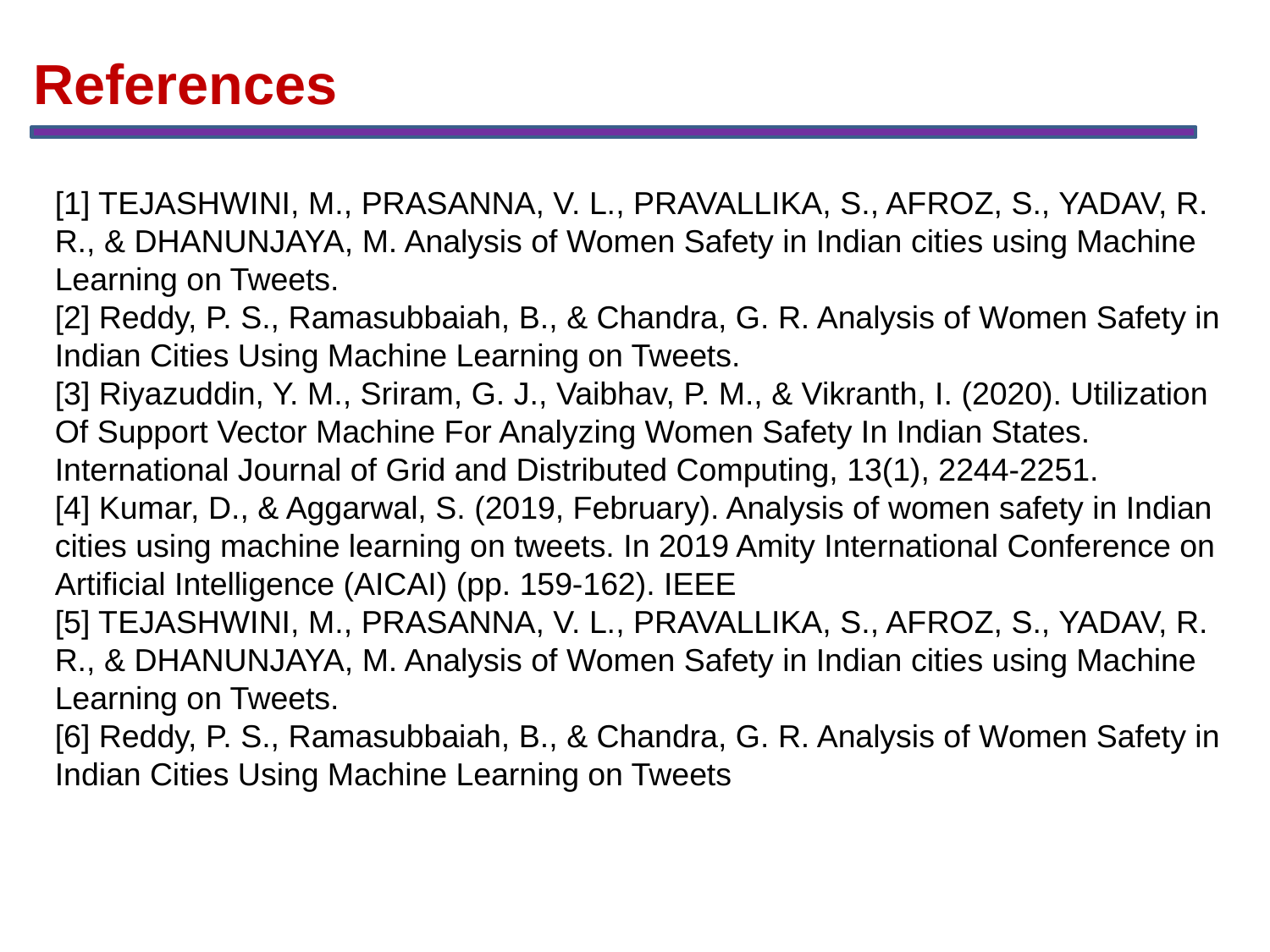

References

[1] TEJASHWINI, M., PRASANNA, V. L., PRAVALLIKA, S., AFROZ, S., YADAV, R. R., & DHANUNJAYA, M. Analysis of Women Safety in Indian cities using Machine Learning on Tweets.
[2] Reddy, P. S., Ramasubbaiah, B., & Chandra, G. R. Analysis of Women Safety in Indian Cities Using Machine Learning on Tweets.
[3] Riyazuddin, Y. M., Sriram, G. J., Vaibhav, P. M., & Vikranth, I. (2020). Utilization Of Support Vector Machine For Analyzing Women Safety In Indian States. International Journal of Grid and Distributed Computing, 13(1), 2244-2251.
[4] Kumar, D., & Aggarwal, S. (2019, February). Analysis of women safety in Indian cities using machine learning on tweets. In 2019 Amity International Conference on Artificial Intelligence (AICAI) (pp. 159-162). IEEE
[5] TEJASHWINI, M., PRASANNA, V. L., PRAVALLIKA, S., AFROZ, S., YADAV, R. R., & DHANUNJAYA, M. Analysis of Women Safety in Indian cities using Machine Learning on Tweets.
[6] Reddy, P. S., Ramasubbaiah, B., & Chandra, G. R. Analysis of Women Safety in Indian Cities Using Machine Learning on Tweets